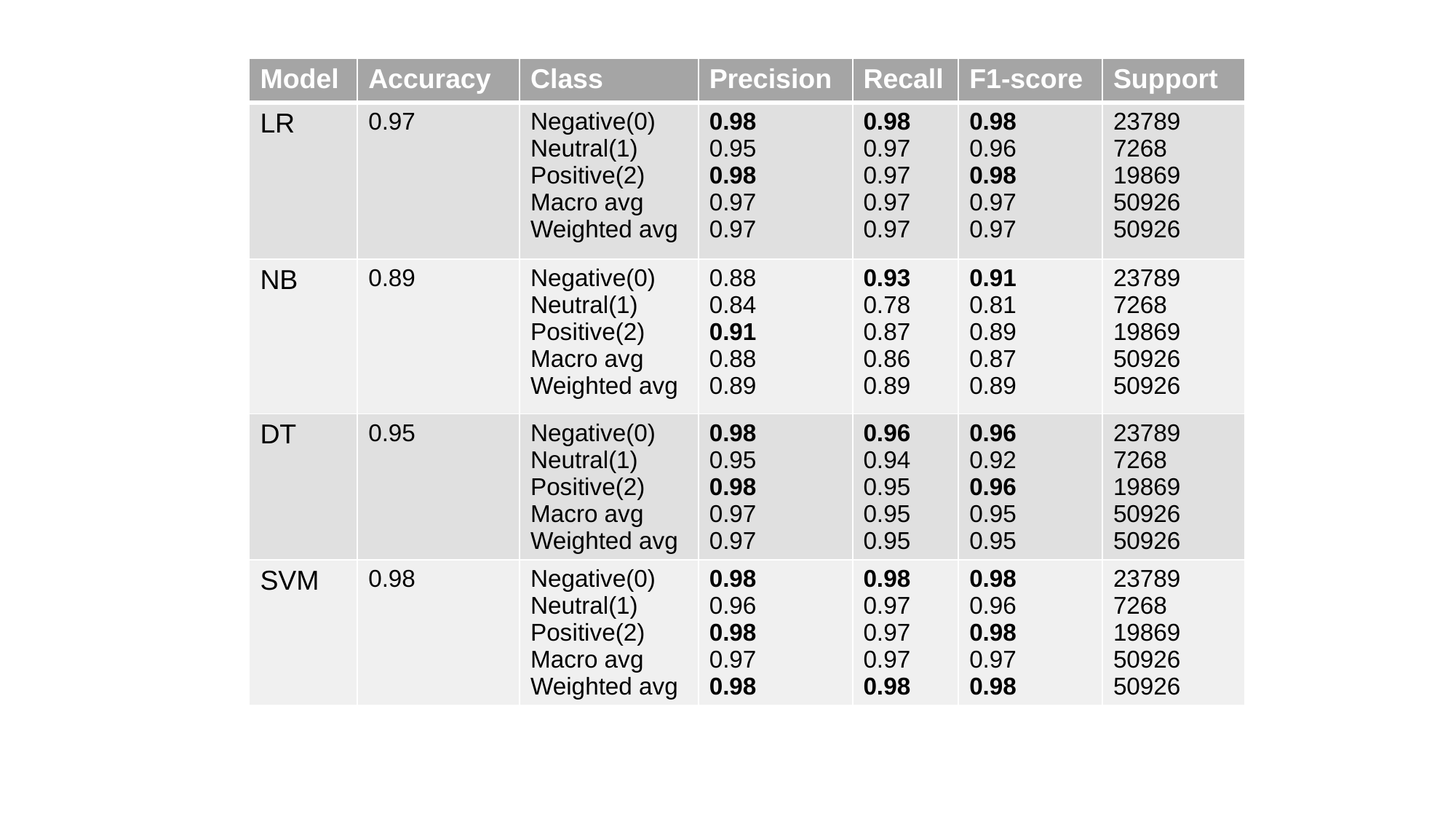

| Model | Accuracy | Class | Precision | Recall | F1-score | Support |
| --- | --- | --- | --- | --- | --- | --- |
| LR | 0.97 | Negative(0) Neutral(1) Positive(2) Macro avg Weighted avg | 0.98 0.95 0.98 0.97 0.97 | 0.98 0.97 0.97 0.97 0.97 | 0.98 0.96 0.98 0.97 0.97 | 23789 7268 19869 50926 50926 |
| NB | 0.89 | Negative(0) Neutral(1) Positive(2) Macro avg Weighted avg | 0.88 0.84 0.91 0.88 0.89 | 0.93 0.78 0.87 0.86 0.89 | 0.91 0.81 0.89 0.87 0.89 | 23789 7268 19869 50926 50926 |
| DT | 0.95 | Negative(0) Neutral(1) Positive(2) Macro avg Weighted avg | 0.98 0.95 0.98 0.97 0.97 | 0.96 0.94 0.95 0.95 0.95 | 0.96 0.92 0.96 0.95 0.95 | 23789 7268 19869 50926 50926 |
| SVM | 0.98 | Negative(0) Neutral(1) Positive(2) Macro avg Weighted avg | 0.98 0.96 0.98 0.97 0.98 | 0.98 0.97 0.97 0.97 0.98 | 0.98 0.96 0.98 0.97 0.98 | 23789 7268 19869 50926 50926 |